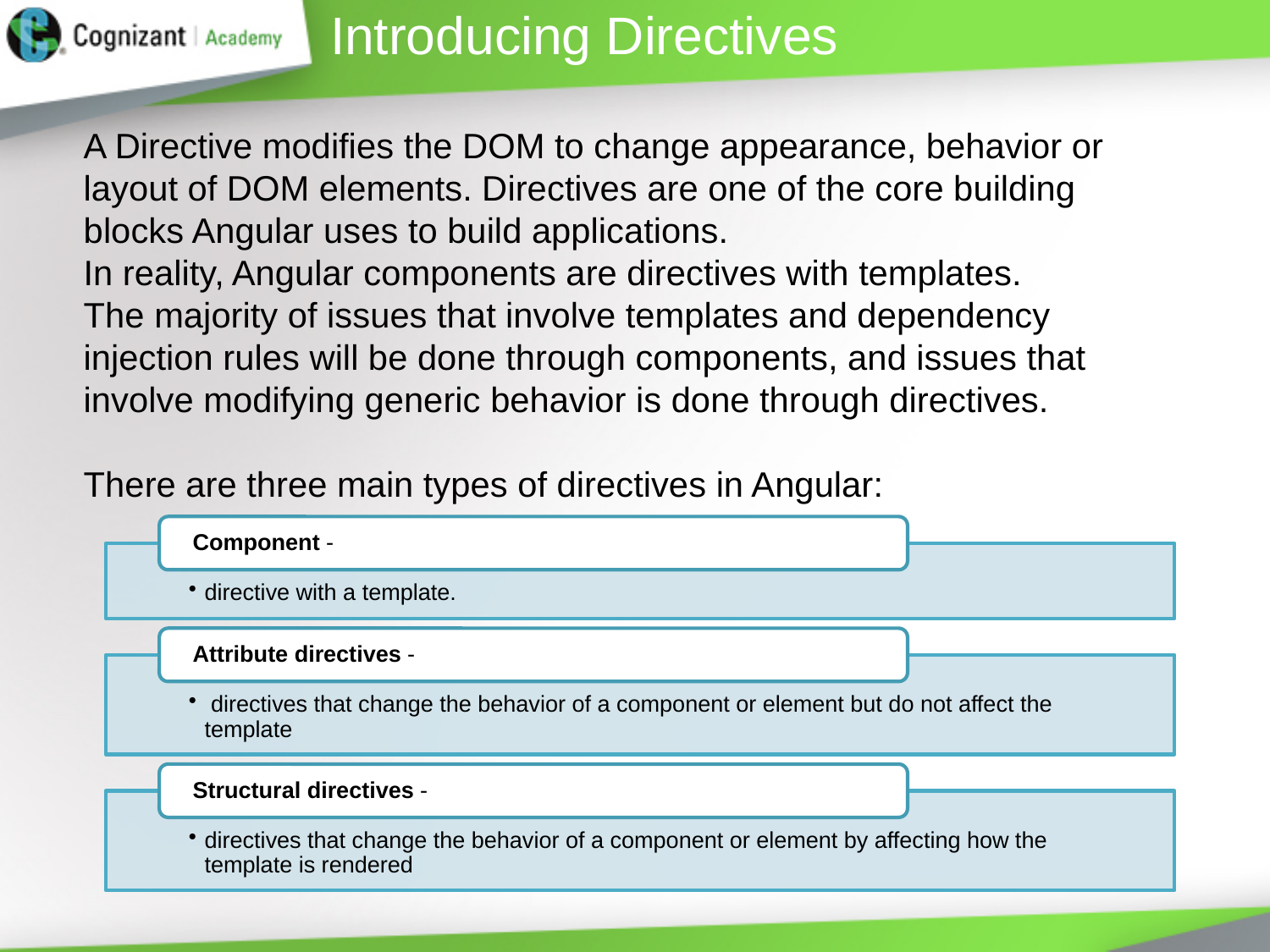

# Introducing Directives
A Directive modifies the DOM to change appearance, behavior or layout of DOM elements. Directives are one of the core building blocks Angular uses to build applications.
In reality, Angular components are directives with templates.
The majority of issues that involve templates and dependency injection rules will be done through components, and issues that involve modifying generic behavior is done through directives.

There are three main types of directives in Angular:
directive with a template.
Component -
 directives that change the behavior of a component or element but do not affect the template
Attribute directives -
directives that change the behavior of a component or element by affecting how the template is rendered
Structural directives -